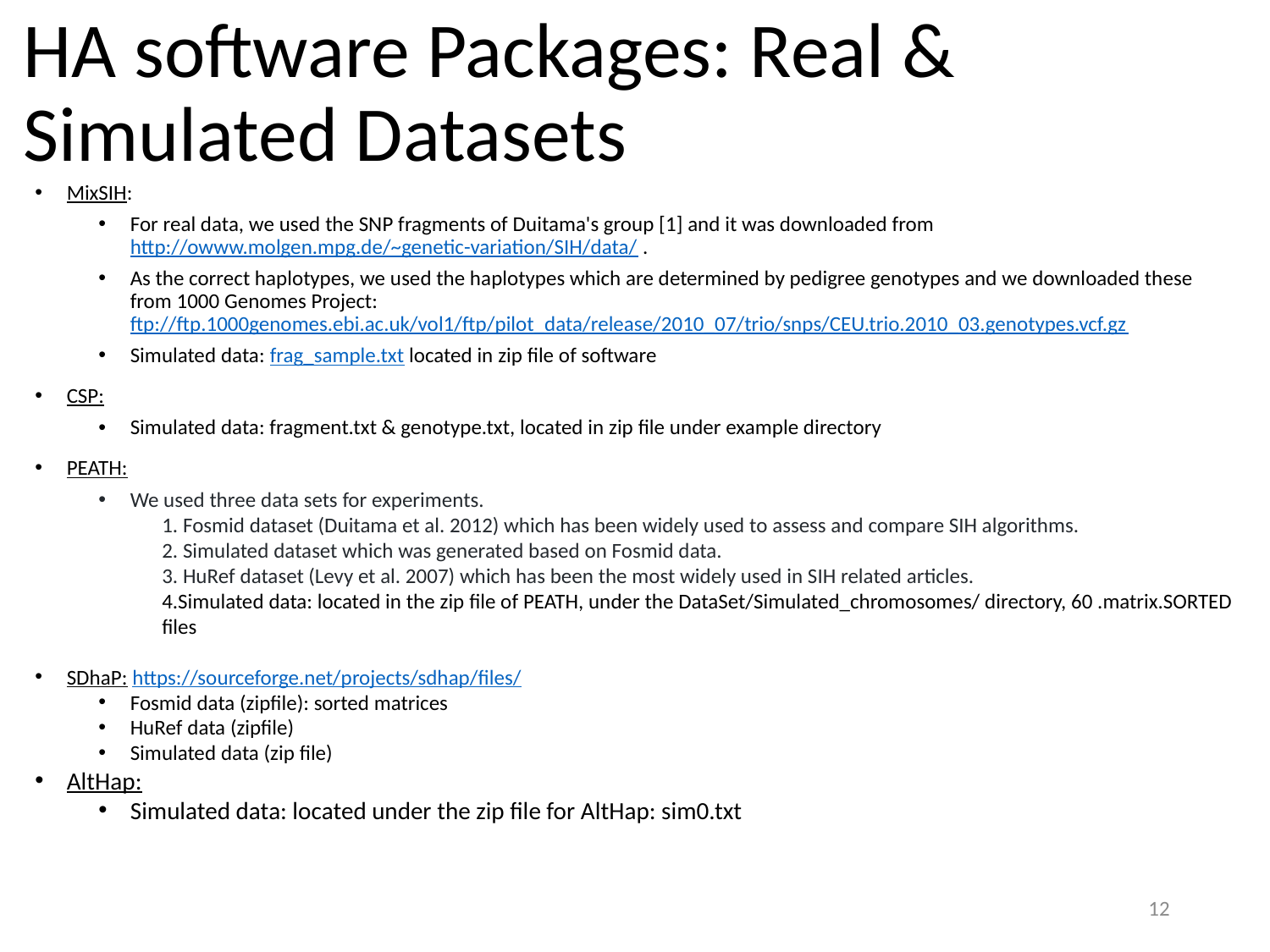

# HA software Packages: Real & Simulated Datasets
MixSIH:
For real data, we used the SNP fragments of Duitama's group [1] and it was downloaded from http://owww.molgen.mpg.de/~genetic-variation/SIH/data/ .
As the correct haplotypes, we used the haplotypes which are determined by pedigree genotypes and we downloaded these from 1000 Genomes Project: ftp://ftp.1000genomes.ebi.ac.uk/vol1/ftp/pilot_data/release/2010_07/trio/snps/CEU.trio.2010_03.genotypes.vcf.gz
Simulated data: frag_sample.txt located in zip file of software
CSP:
Simulated data: fragment.txt & genotype.txt, located in zip file under example directory
PEATH:
We used three data sets for experiments.
 Fosmid dataset (Duitama et al. 2012) which has been widely used to assess and compare SIH algorithms.
 Simulated dataset which was generated based on Fosmid data.
 HuRef dataset (Levy et al. 2007) which has been the most widely used in SIH related articles.
Simulated data: located in the zip file of PEATH, under the DataSet/Simulated_chromosomes/ directory, 60 .matrix.SORTED files

SDhaP: https://sourceforge.net/projects/sdhap/files/
Fosmid data (zipfile): sorted matrices
HuRef data (zipfile)
Simulated data (zip file)
AltHap:
Simulated data: located under the zip file for AltHap: sim0.txt

12